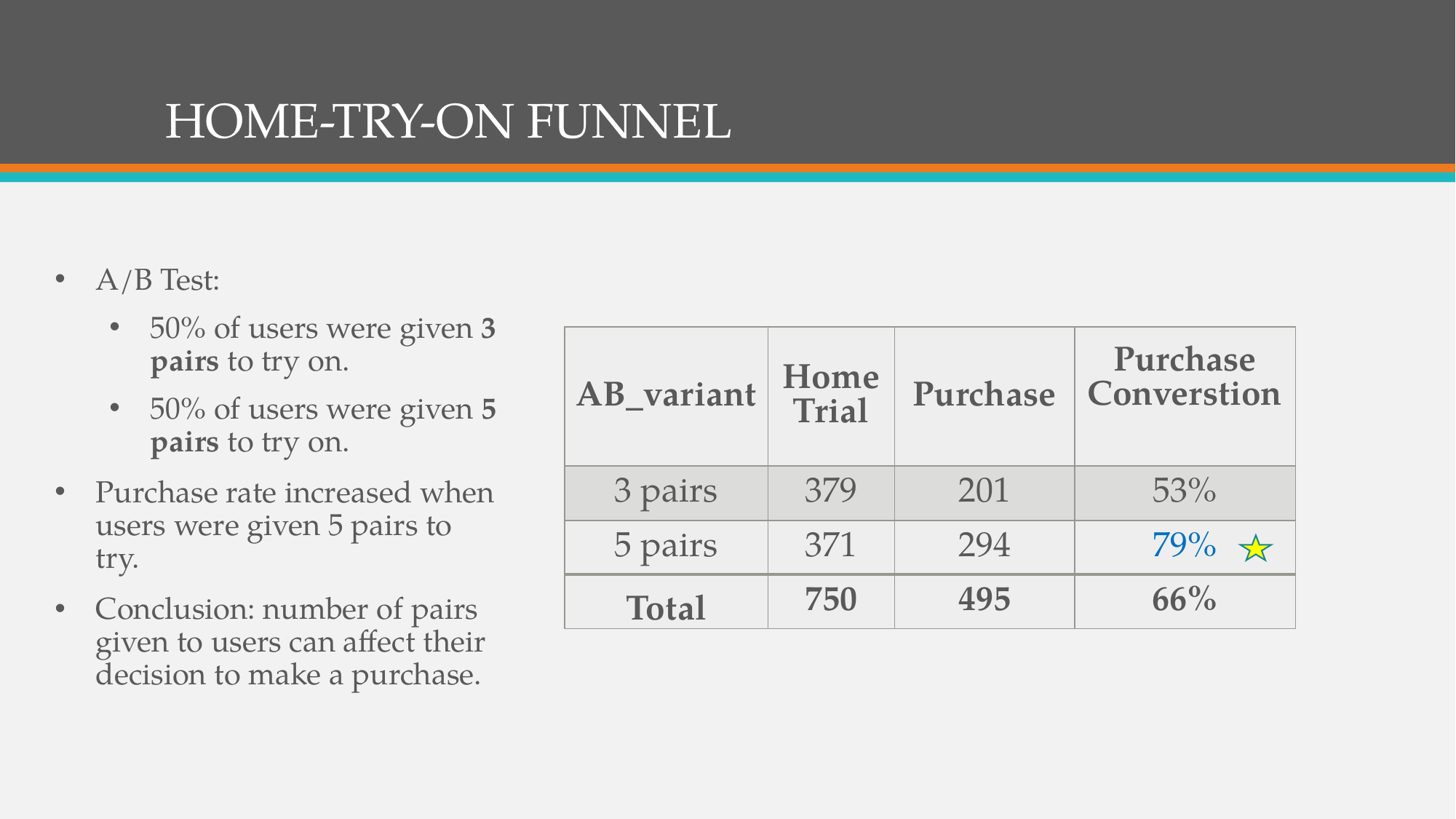

# HOME-TRY-ON FUNNEL
A/B Test:
50% of users were given 3 pairs to try on.
50% of users were given 5 pairs to try on.
Purchase rate increased when users were given 5 pairs to try.
Conclusion: number of pairs given to users can affect their decision to make a purchase.
| AB\_variant | Home Trial | Purchase | Purchase Converstion |
| --- | --- | --- | --- |
| 3 pairs | 379 | 201 | 53% |
| 5 pairs | 371 | 294 | 79% |
| Total | 750 | 495 | 66% |